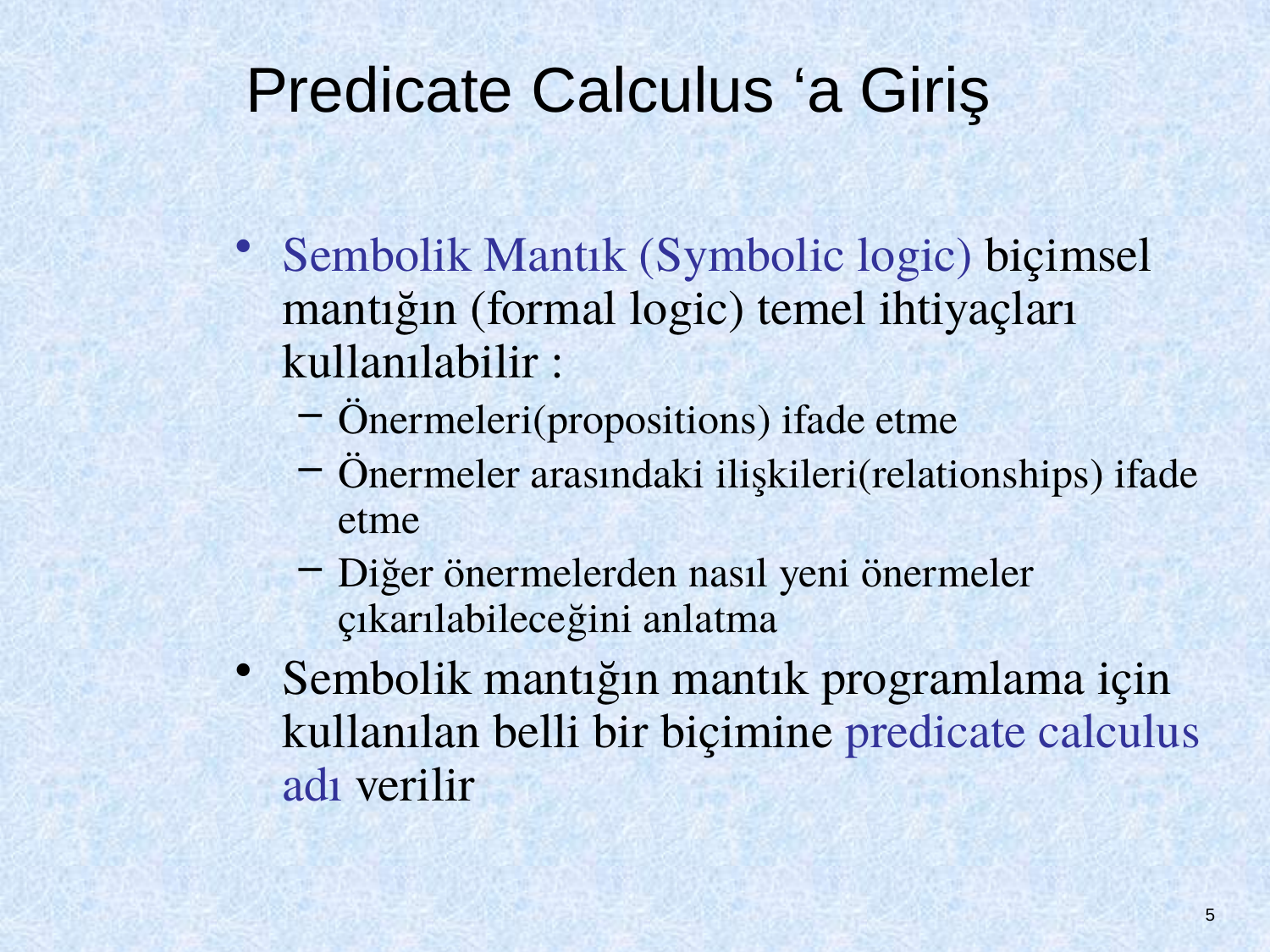

# Predicate Calculus ‘a Giriş
Sembolik Mantık (Symbolic logic) biçimsel mantığın (formal logic) temel ihtiyaçları kullanılabilir :
Önermeleri(propositions) ifade etme
Önermeler arasındaki ilişkileri(relationships) ifade etme
Diğer önermelerden nasıl yeni önermeler çıkarılabileceğini anlatma
Sembolik mantığın mantık programlama için kullanılan belli bir biçimine predicate calculus adı verilir
5